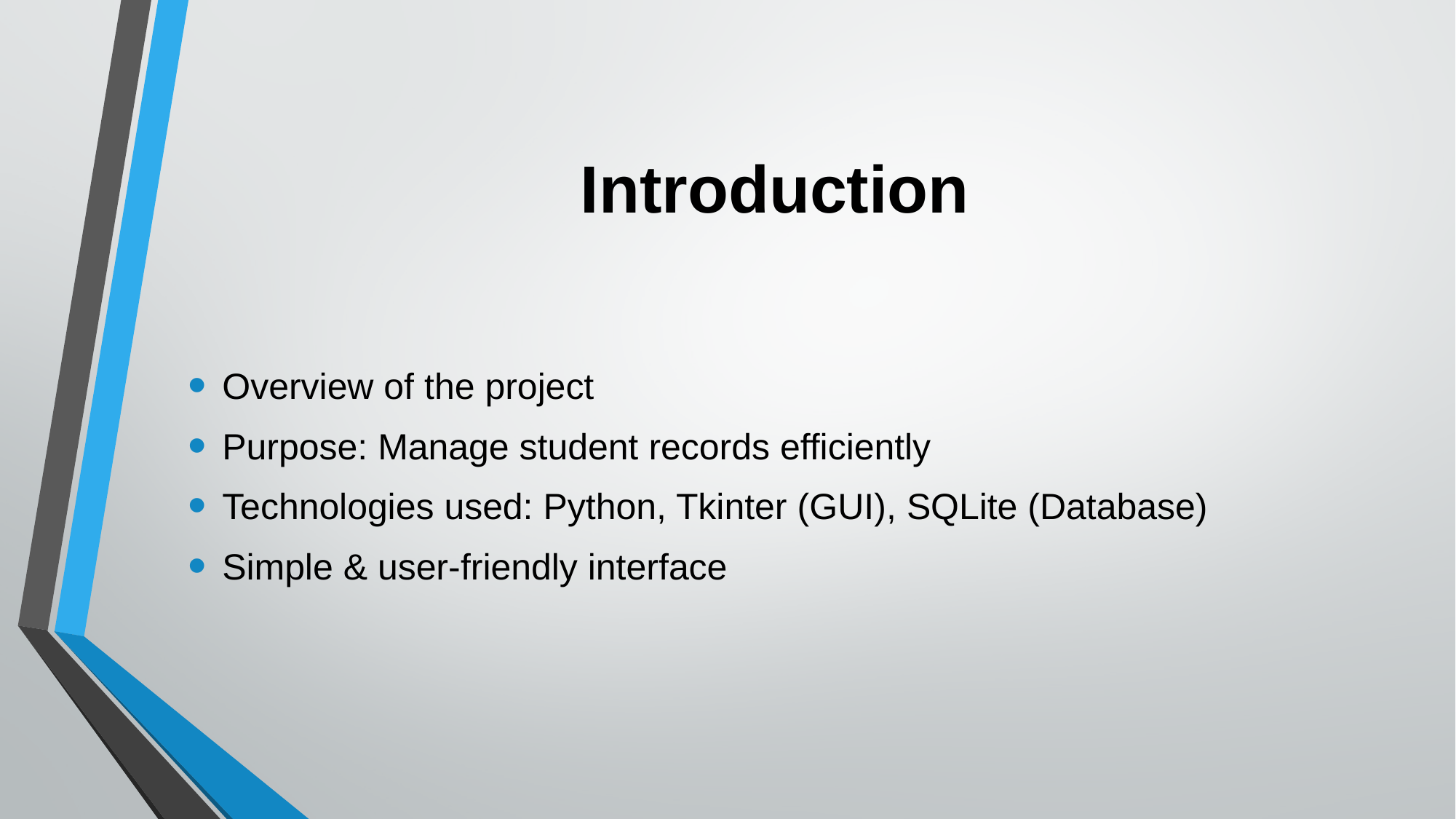

# Introduction
Overview of the project
Purpose: Manage student records efficiently
Technologies used: Python, Tkinter (GUI), SQLite (Database)
Simple & user-friendly interface